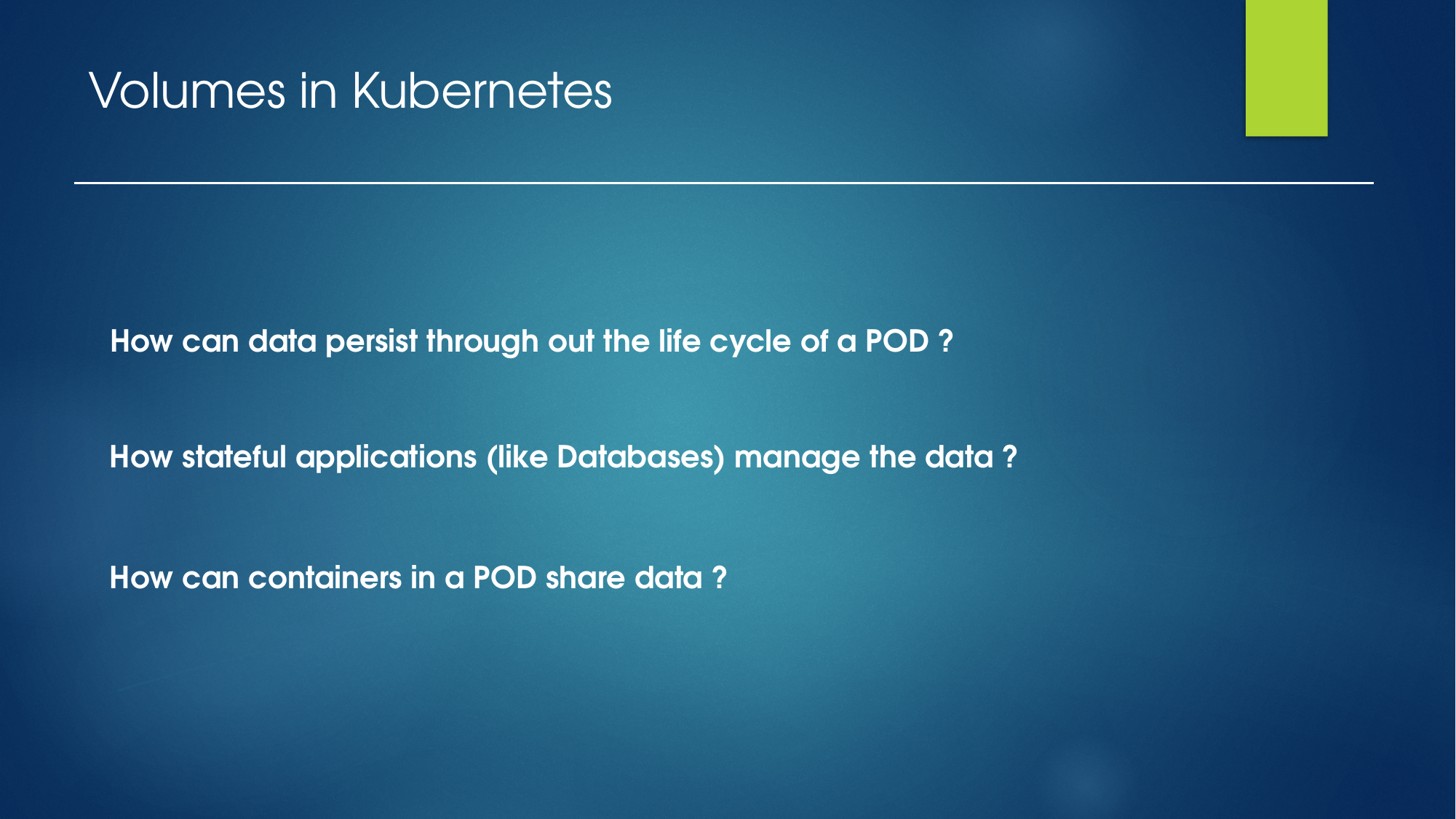

# Volumes in Kubernetes
How can data persist through out the life cycle of a POD ?
How stateful applications (like Databases) manage the data ?
How can containers in a POD share data ?